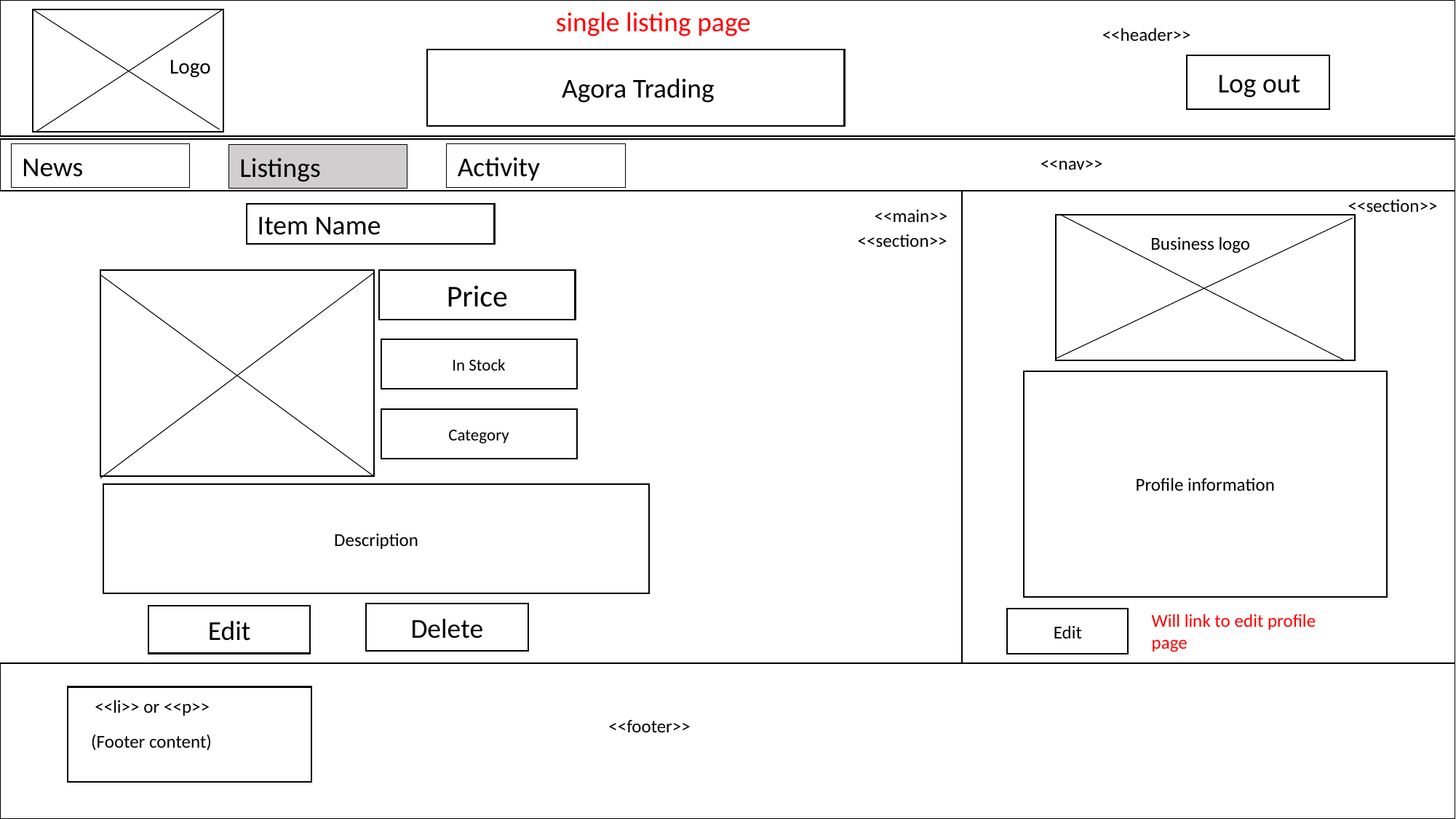

single listing page

<<header>>
Logo

Log out
Agora Trading

News
Activity
Listings
<<nav>>
<<section>>

<<main>>
Item Name

<<section>>
Business logo

Price
In Stock
Profile information
Category
Description
Delete
Will link to edit profile page
Edit
Edit

<<li>> or <<p>>
<<footer>>
(Footer content)